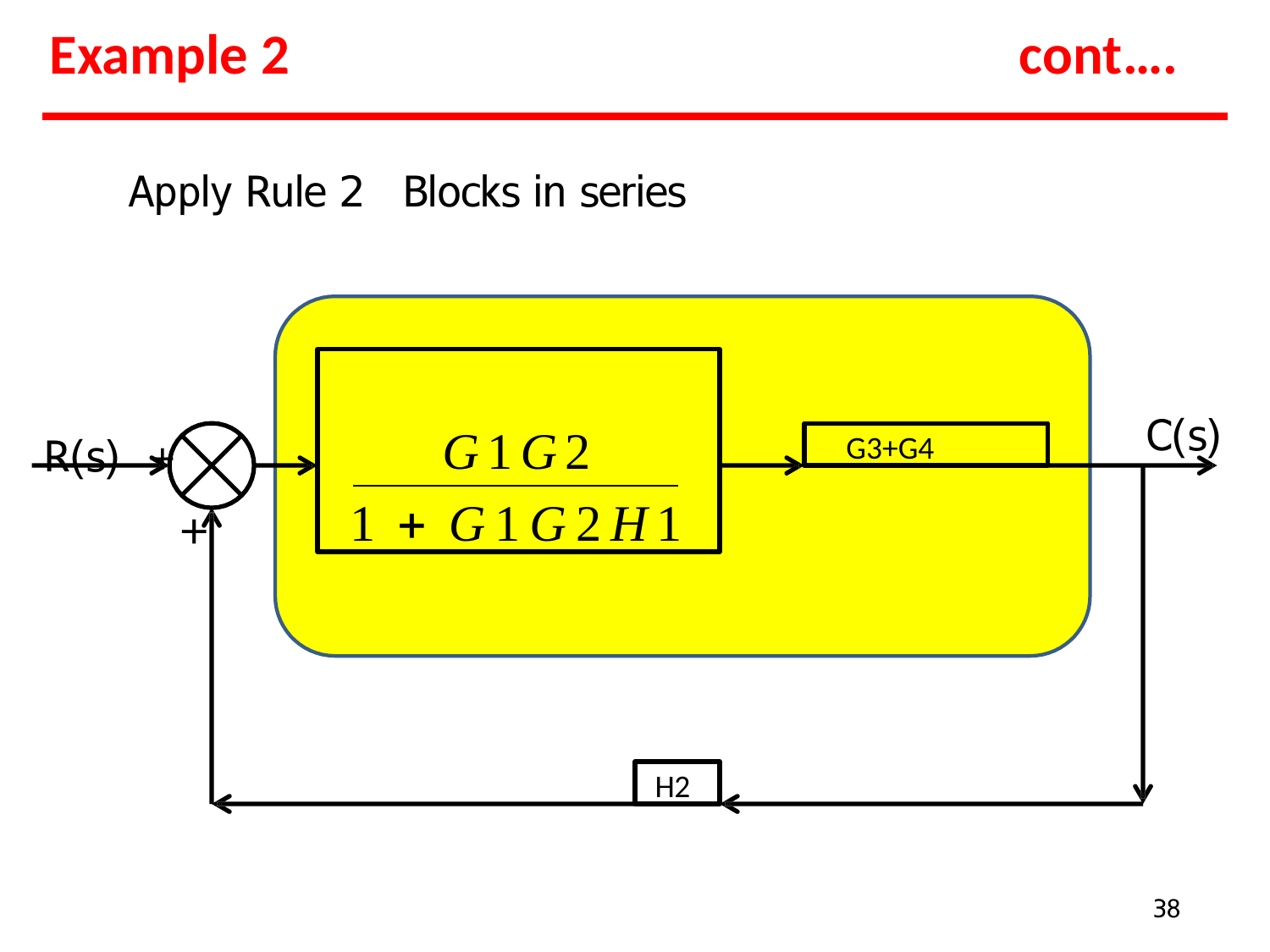

# Example 2
cont….

Apply Rule 2
Blocks in series

G1G2
1 + G1G2H1
R(s)	+
C(s)

G3+G4

+

H2

38